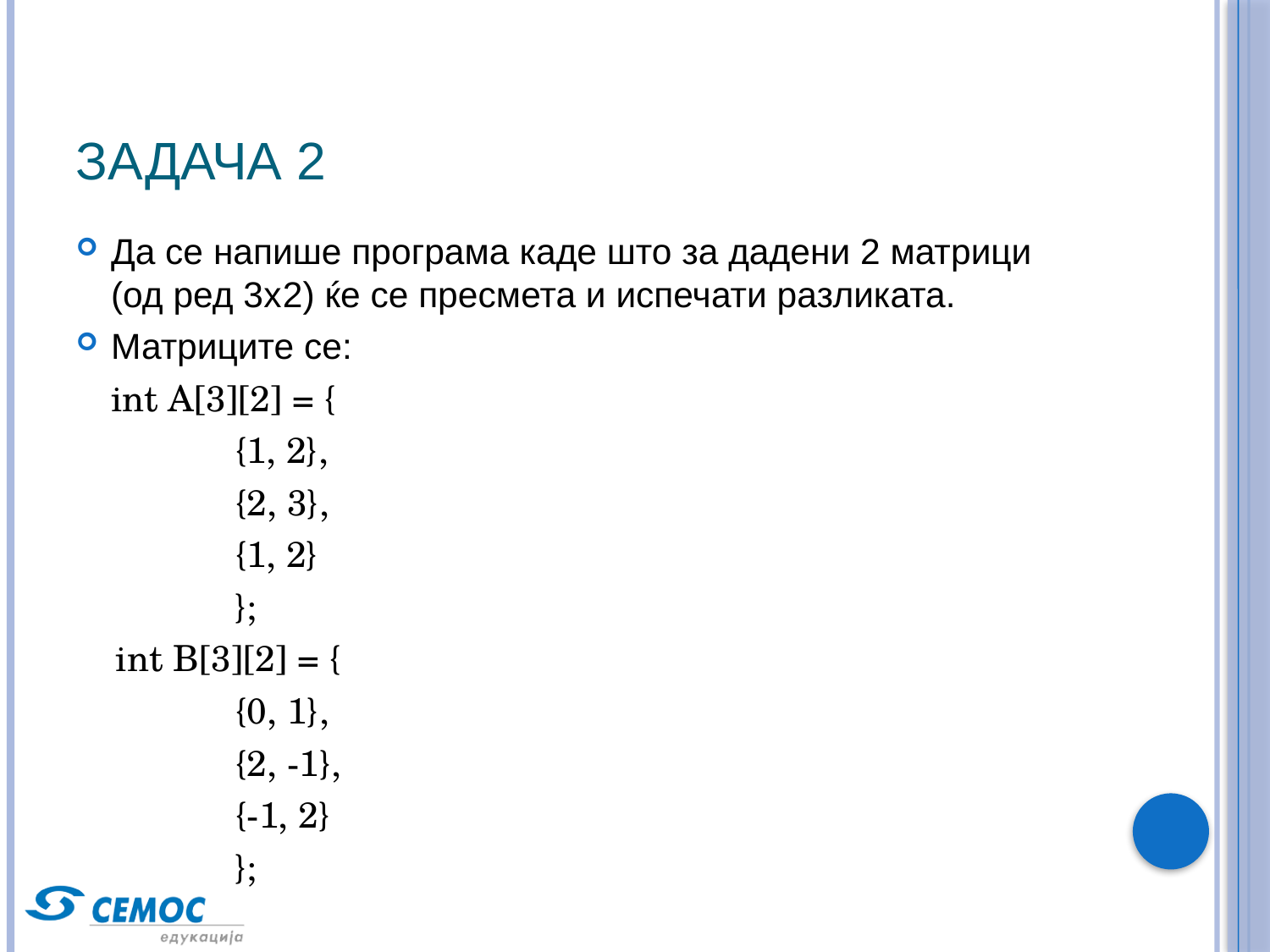

# Задача 2
Да се напише програма каде што за дадени 2 матрици (од ред 3x2) ќе се пресмета и испечати разликата.
Матриците се:
	int A[3][2] = {
                {1, 2},
                {2, 3},
                {1, 2}
                };
    int B[3][2] = {
                {0, 1},
                {2, -1},
                {-1, 2}
                };